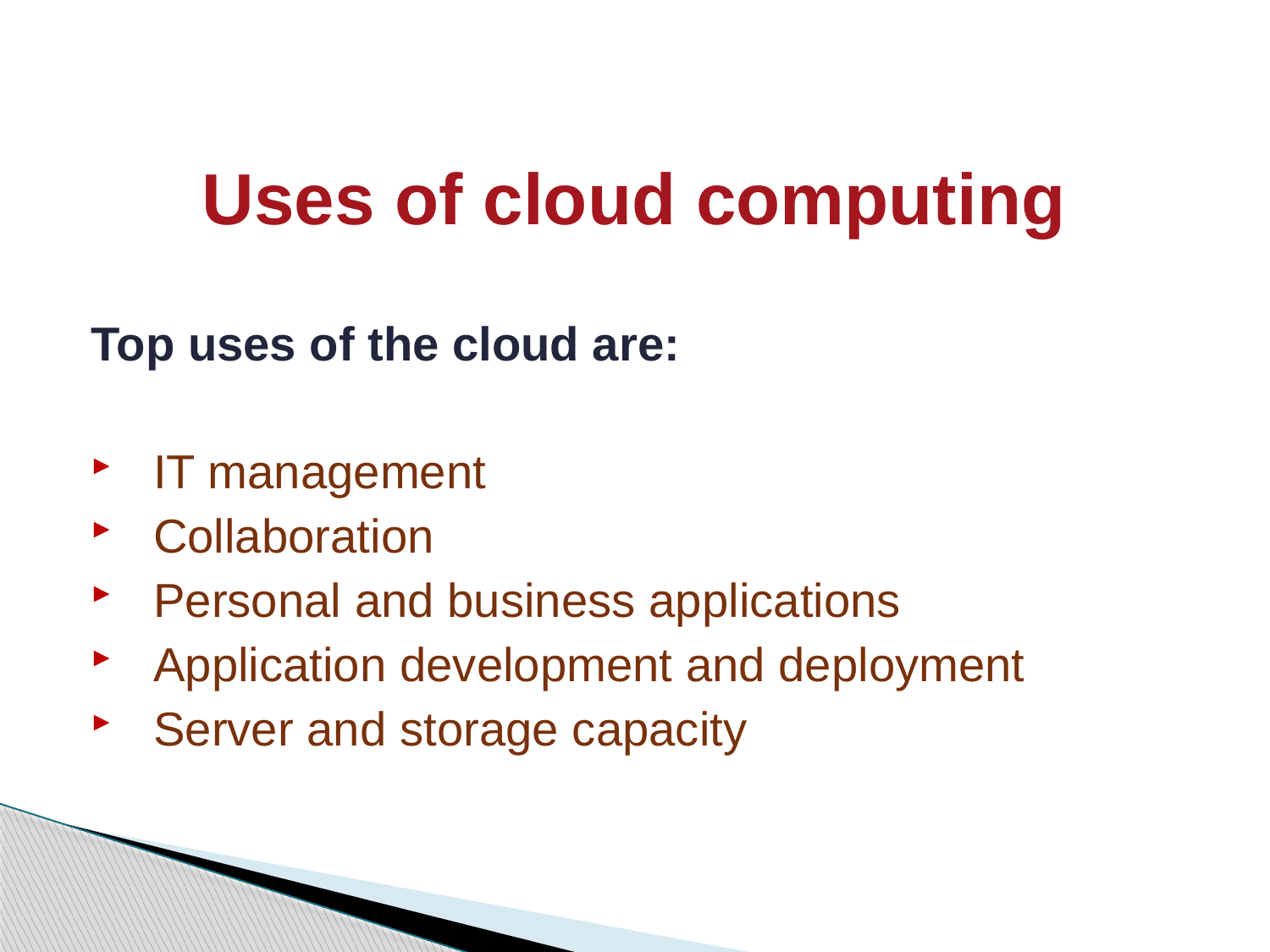

# Uses of cloud computing
Top uses of the cloud are:

  IT management
  Collaboration
  Personal and business applications
  Application development and deployment
  Server and storage capacity